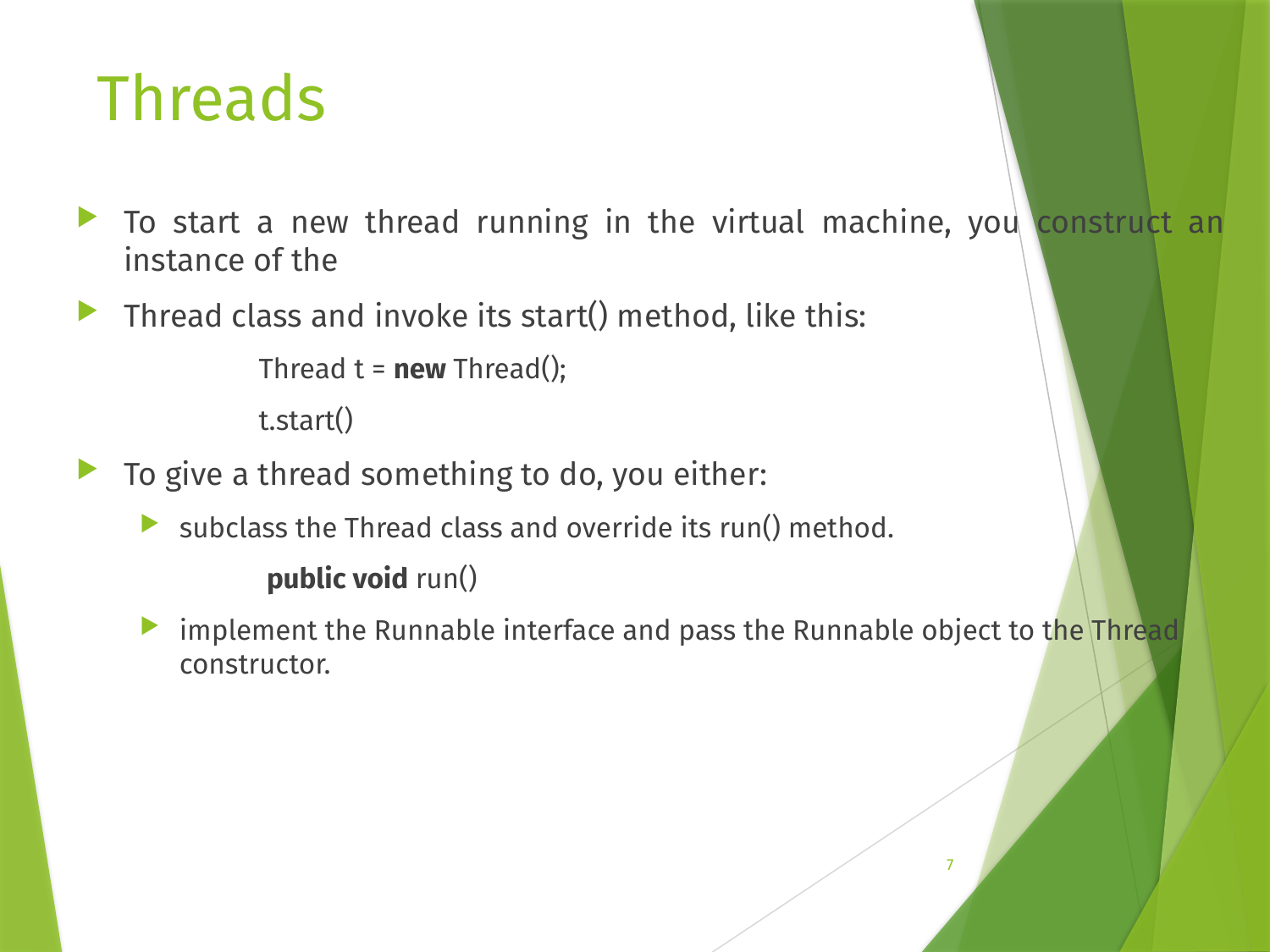

# Threads
To start a new thread running in the virtual machine, you construct an instance of the
Thread class and invoke its start() method, like this:
	Thread t = new Thread();
	t.start()
To give a thread something to do, you either:
subclass the Thread class and override its run() method.
	public void run()
implement the Runnable interface and pass the Runnable object to the Thread constructor.
7